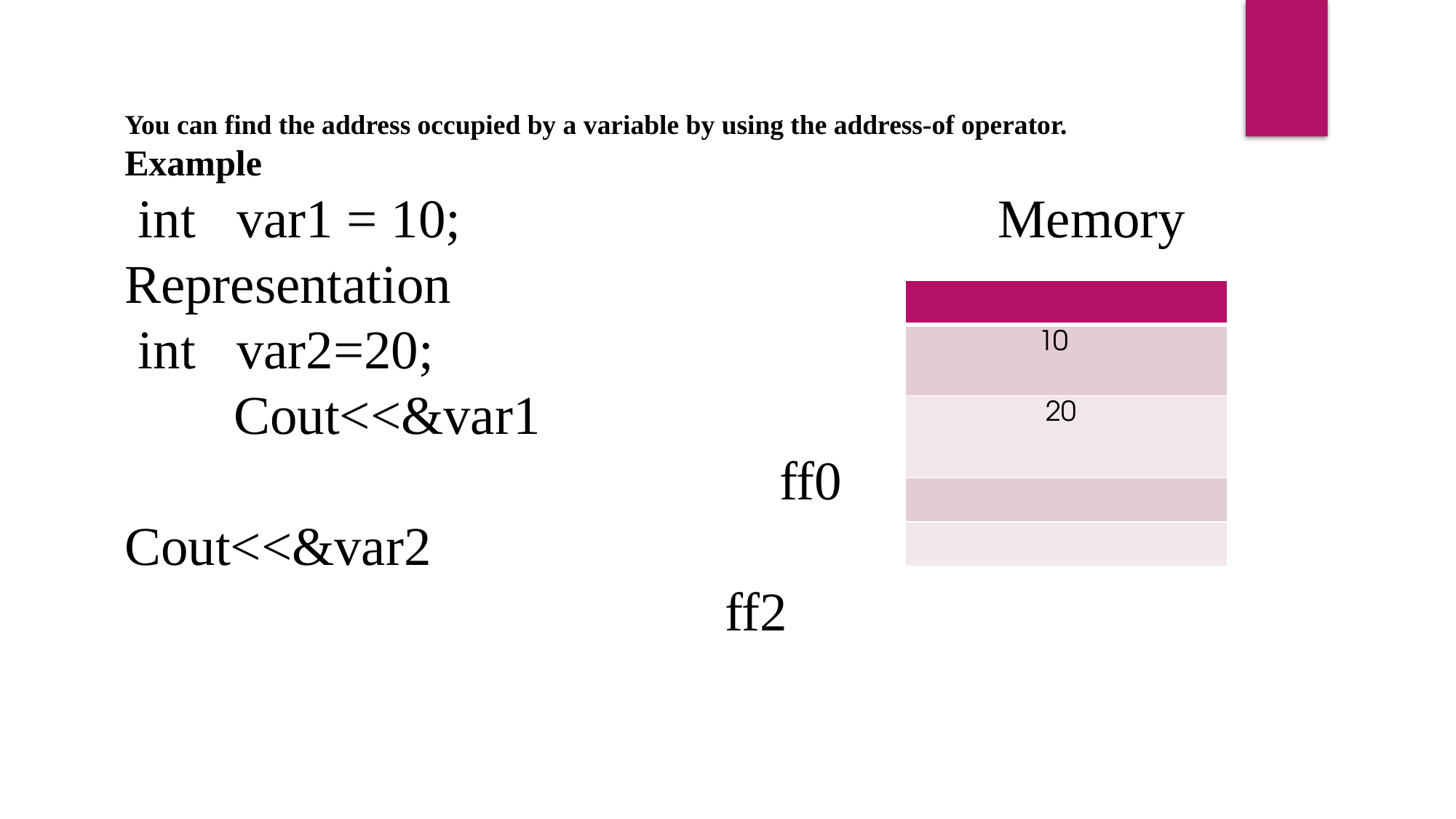

You can find the address occupied by a variable by using the address-of operator.
Example
 int   var1 = 10;					Memory Representation
 int   var2=20;
	Cout<<&var1						var1 								ff0
Cout<<&var2							var2							   	    ff2
|  |
| --- |
| 10 |
| 20 |
|  |
|  |